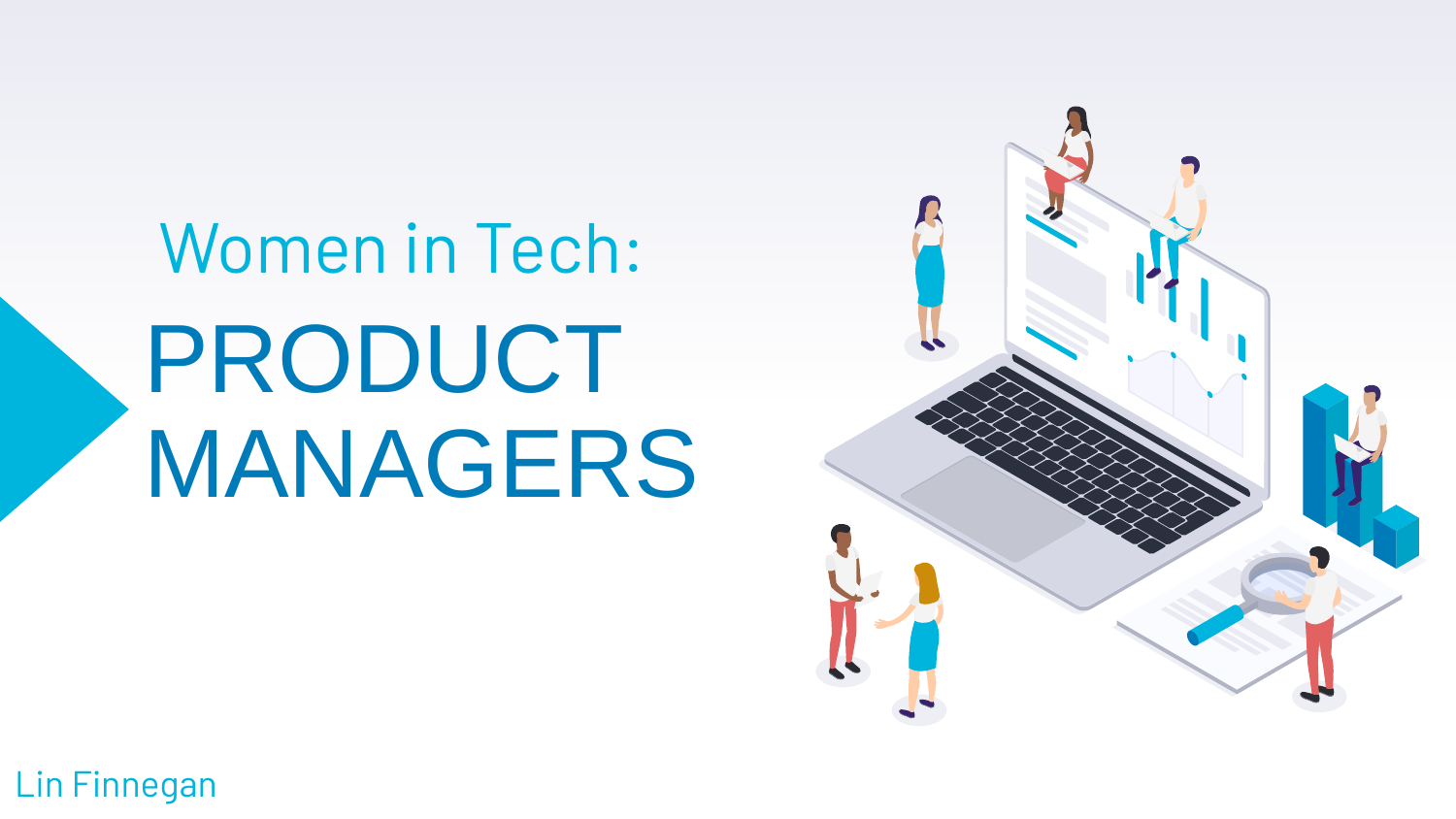

Women in Tech:
# PRODUCT
MANAGERS

Lin Finnegan